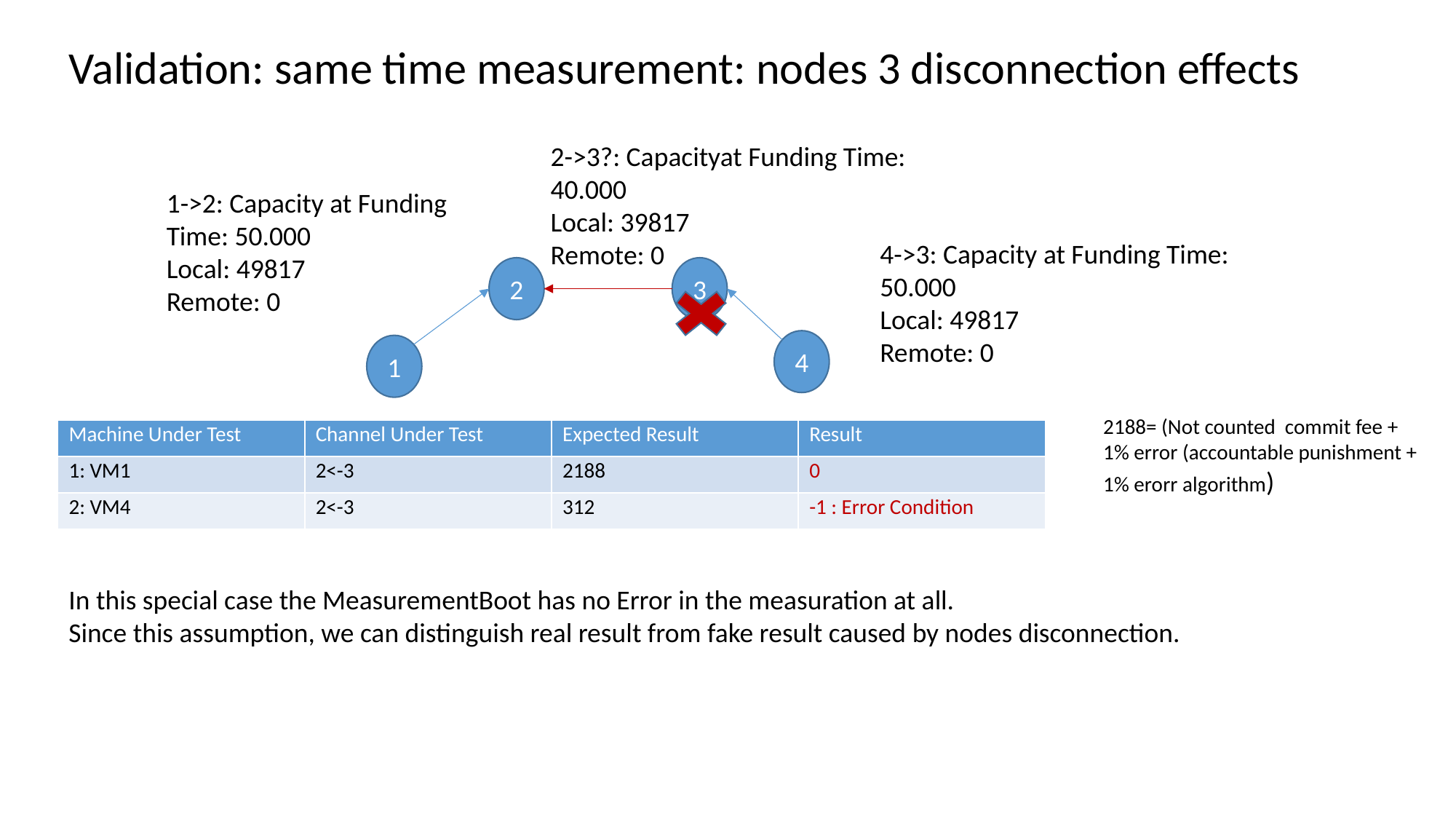

# Validation: same time measurement: nodes 3 disconnection effects
2->3?: Capacityat Funding Time: 40.000
Local: 39817
Remote: 0

1->2: Capacity at Funding Time: 50.000
Local: 49817
Remote: 0

4->3: Capacity at Funding Time: 50.000
Local: 49817
Remote: 0

3
2

4
1
2188= (Not counted  commit fee + 1% error (accountable punishment + 1% erorr algorithm)
| Machine Under Test | Channel Under Test | Expected Result | Result |
| --- | --- | --- | --- |
| 1: VM1 | 2<-3 | 2188 | 0 |
| 2: VM4 | 2<-3 | 312 | -1 : Error Condition |
In this special case the MeasurementBoot has no Error in the measuration at all.
Since this assumption, we can distinguish real result from fake result caused by nodes disconnection.